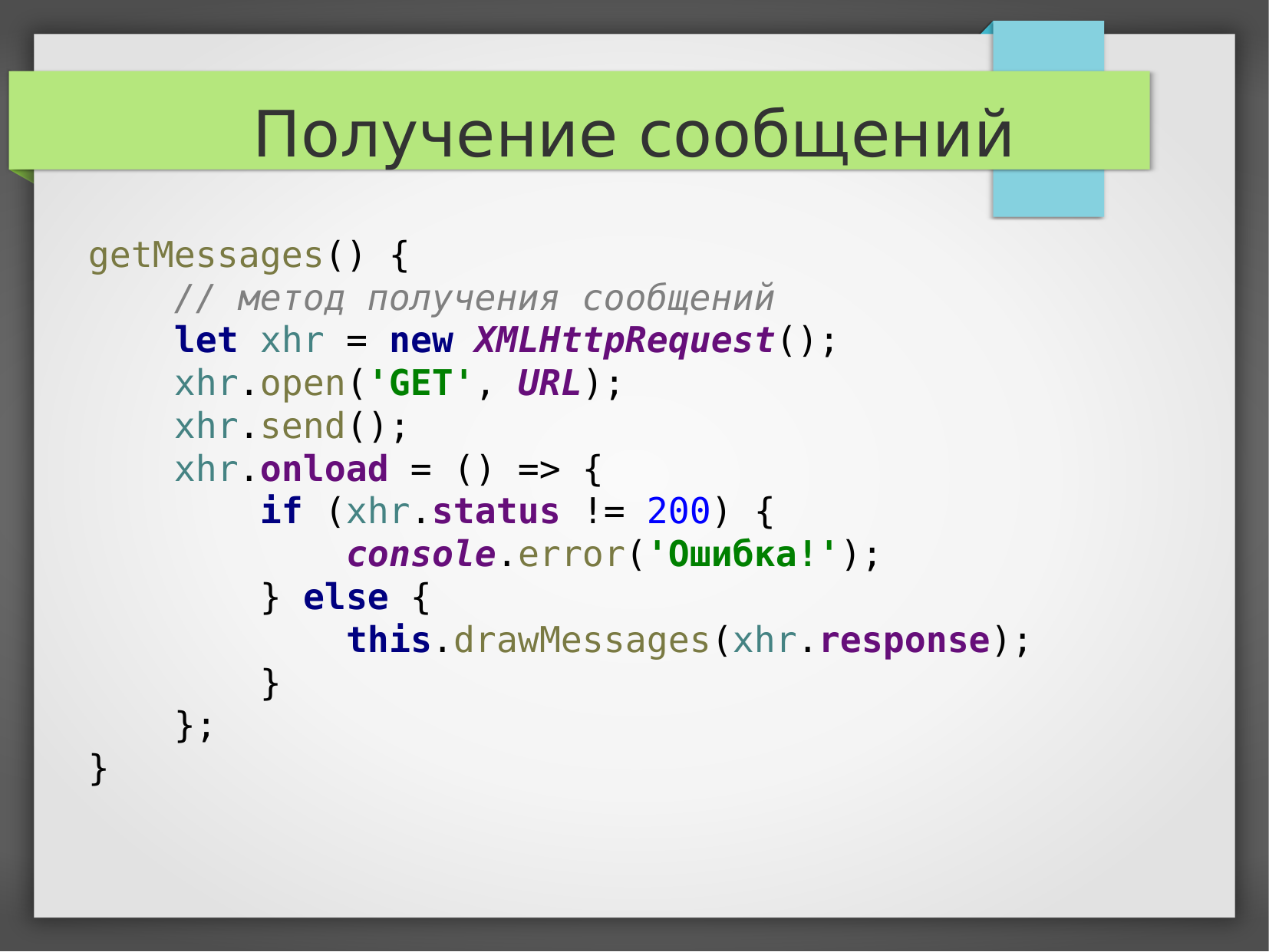

Получение сообщений
getMessages() {
    // метод получения сообщений
    let xhr = new XMLHttpRequest();
    xhr.open('GET', URL);
    xhr.send();
    xhr.onload = () => {
        if (xhr.status != 200) {
            console.error('Ошибка!');
        } else {
            this.drawMessages(xhr.response);
        }
    };
}